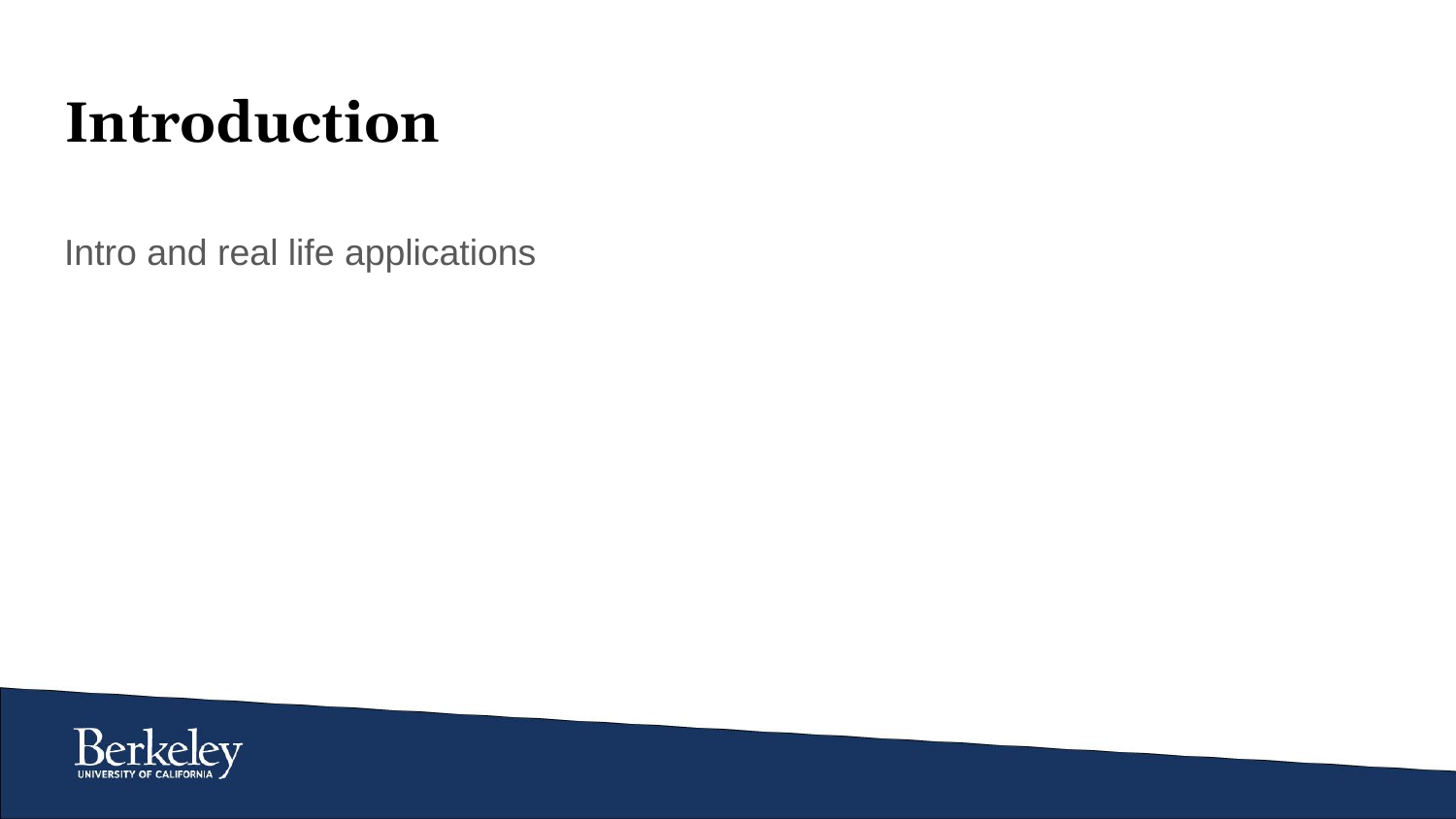

# Introduction
Intro and real life applications